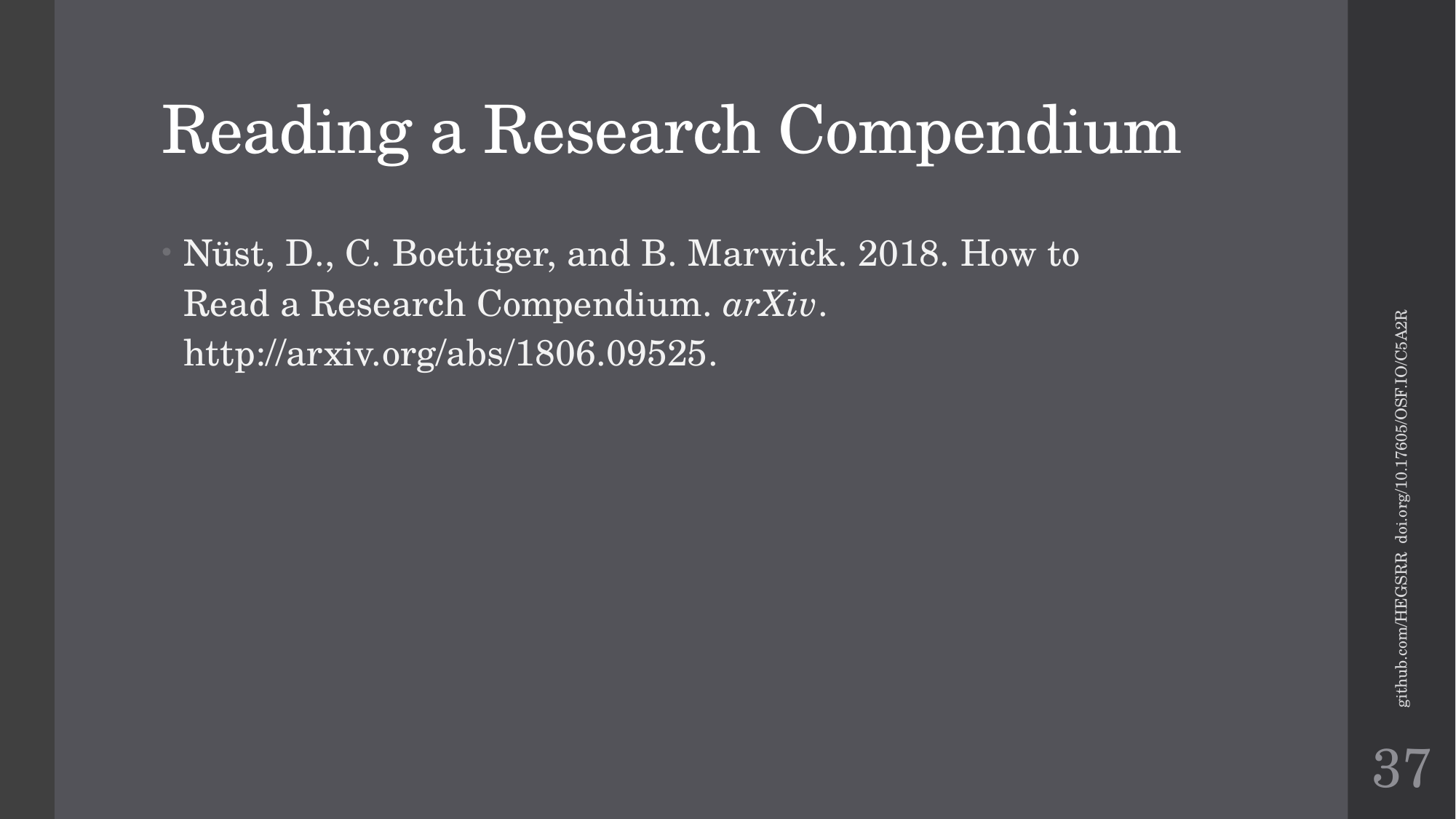

# Reading a Research Compendium
Nüst, D., C. Boettiger, and B. Marwick. 2018. How to Read a Research Compendium. arXiv. http://arxiv.org/abs/1806.09525.
github.com/HEGSRR  doi.org/10.17605/OSF.IO/C5A2R
37